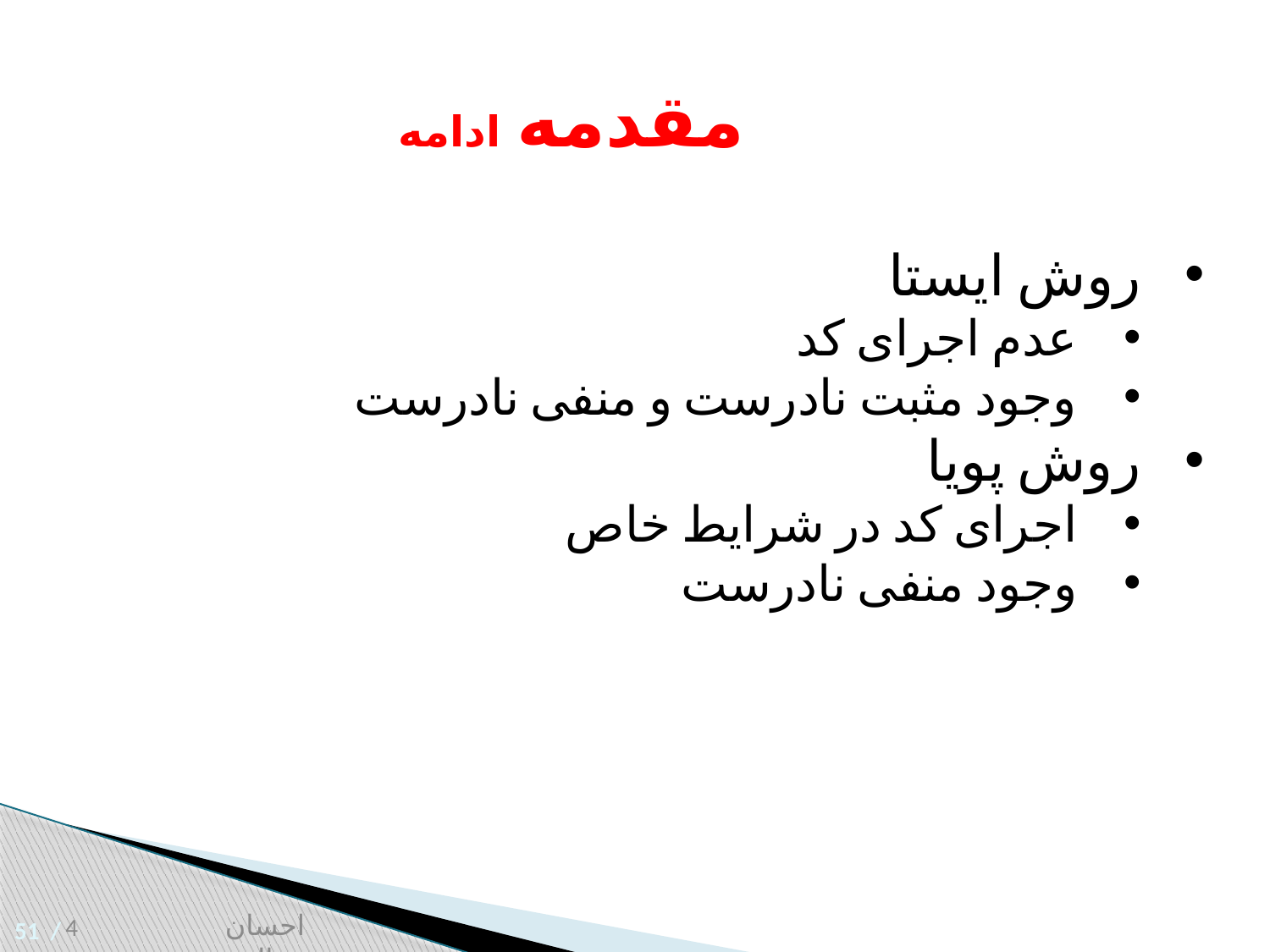

مقدمه ادامه
روش ایستا
عدم اجرای کد
وجود مثبت نادرست و منفی نادرست
روش پویا
اجرای کد در شرایط خاص
وجود منفی نادرست

4
احسان عدالت